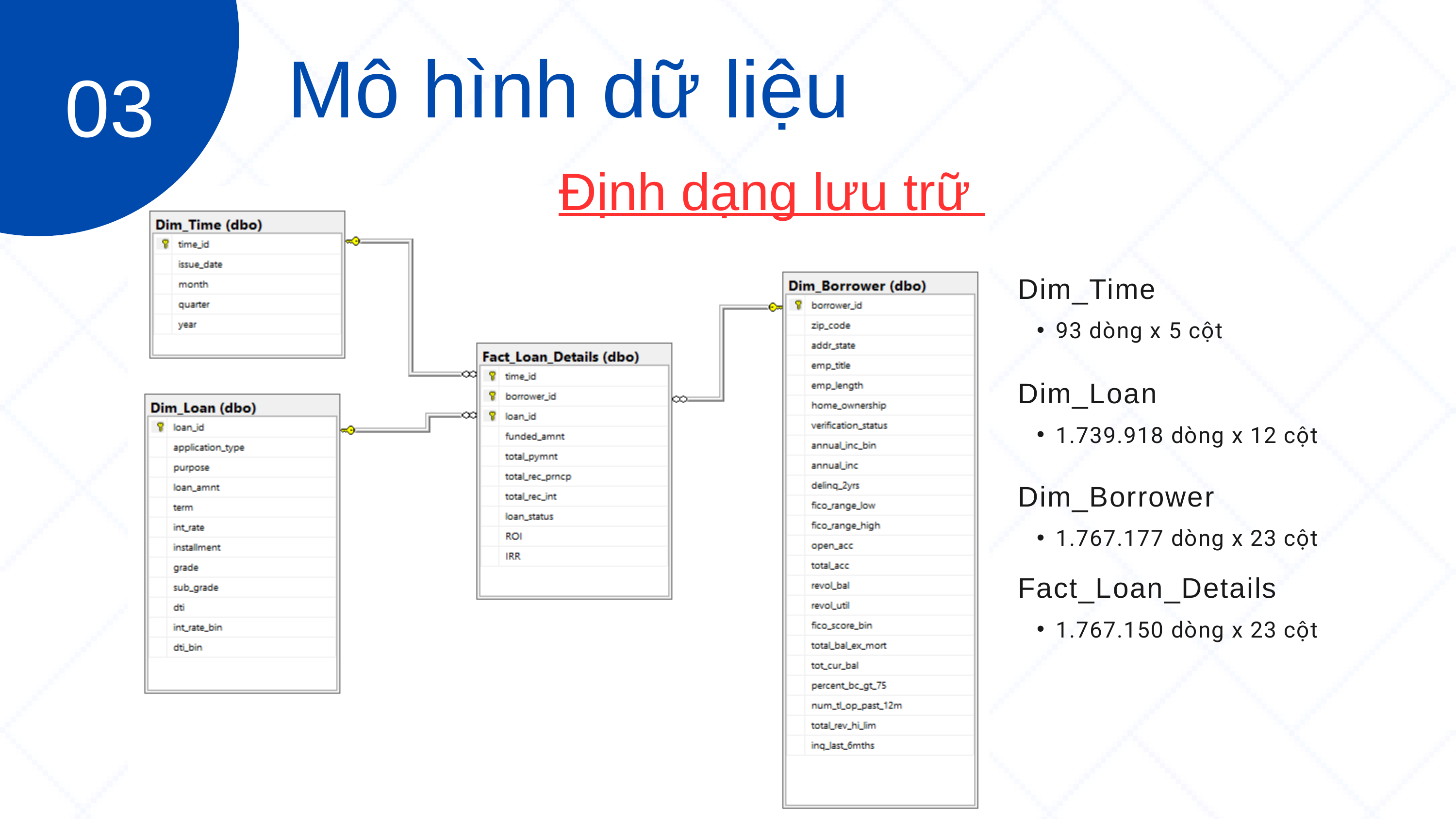

Mô hình dữ liệu
03
Định dạng lưu trữ

Dim_Time
93 dòng x 5 cột
Dim_Loan
1.739.918 dòng x 12 cột
Dim_Borrower
1.767.177 dòng x 23 cột
Fact_Loan_Details
1.767.150 dòng x 23 cột